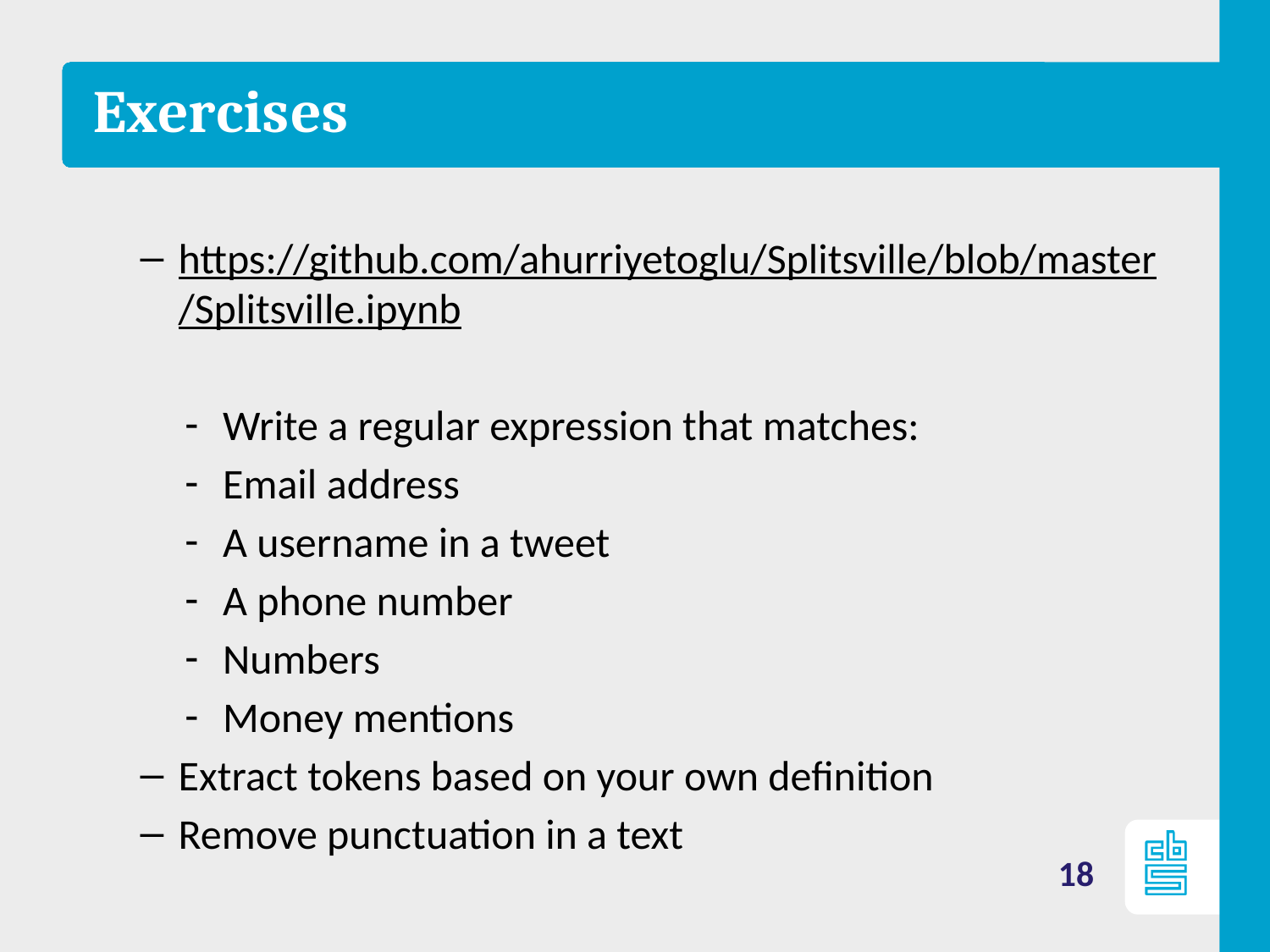

# Exercises
https://github.com/ahurriyetoglu/Splitsville/blob/master/Splitsville.ipynb
Write a regular expression that matches:
Email address
A username in a tweet
A phone number
Numbers
Money mentions
Extract tokens based on your own definition
Remove punctuation in a text
18